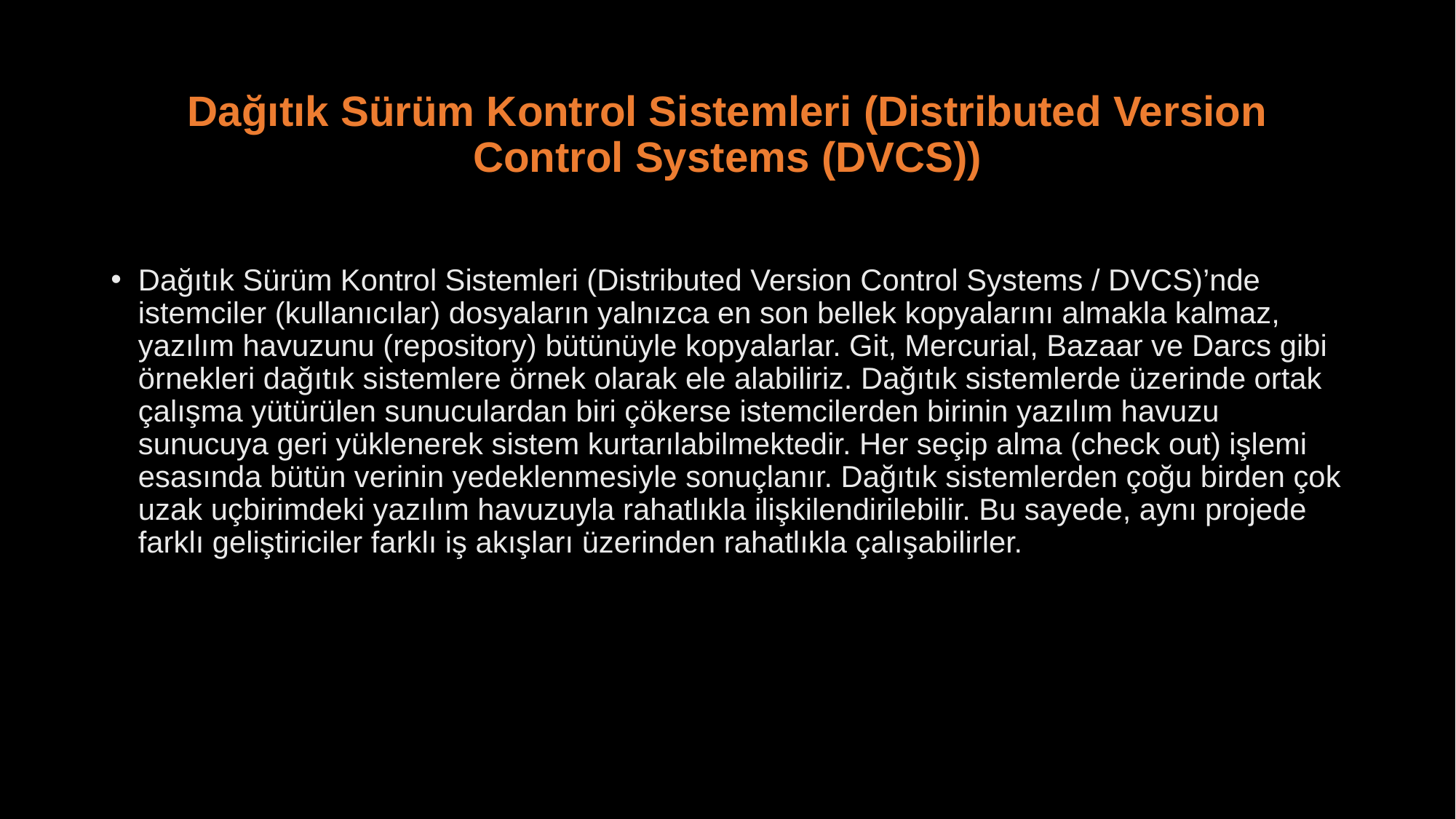

# Dağıtık Sürüm Kontrol Sistemleri (Distributed Version Control Systems (DVCS))
Dağıtık Sürüm Kontrol Sistemleri (Distributed Version Control Systems / DVCS)’nde istemciler (kullanıcılar) dosyaların yalnızca en son bellek kopyalarını almakla kalmaz, yazılım havuzunu (repository) bütünüyle kopyalarlar. Git, Mercurial, Bazaar ve Darcs gibi örnekleri dağıtık sistemlere örnek olarak ele alabiliriz. Dağıtık sistemlerde üzerinde ortak çalışma yütürülen sunuculardan biri çökerse istemcilerden birinin yazılım havuzu sunucuya geri yüklenerek sistem kurtarılabilmektedir. Her seçip alma (check out) işlemi esasında bütün verinin yedeklenmesiyle sonuçlanır. Dağıtık sistemlerden çoğu birden çok uzak uçbirimdeki yazılım havuzuyla rahatlıkla ilişkilendirilebilir. Bu sayede, aynı projede farklı geliştiriciler farklı iş akışları üzerinden rahatlıkla çalışabilirler.